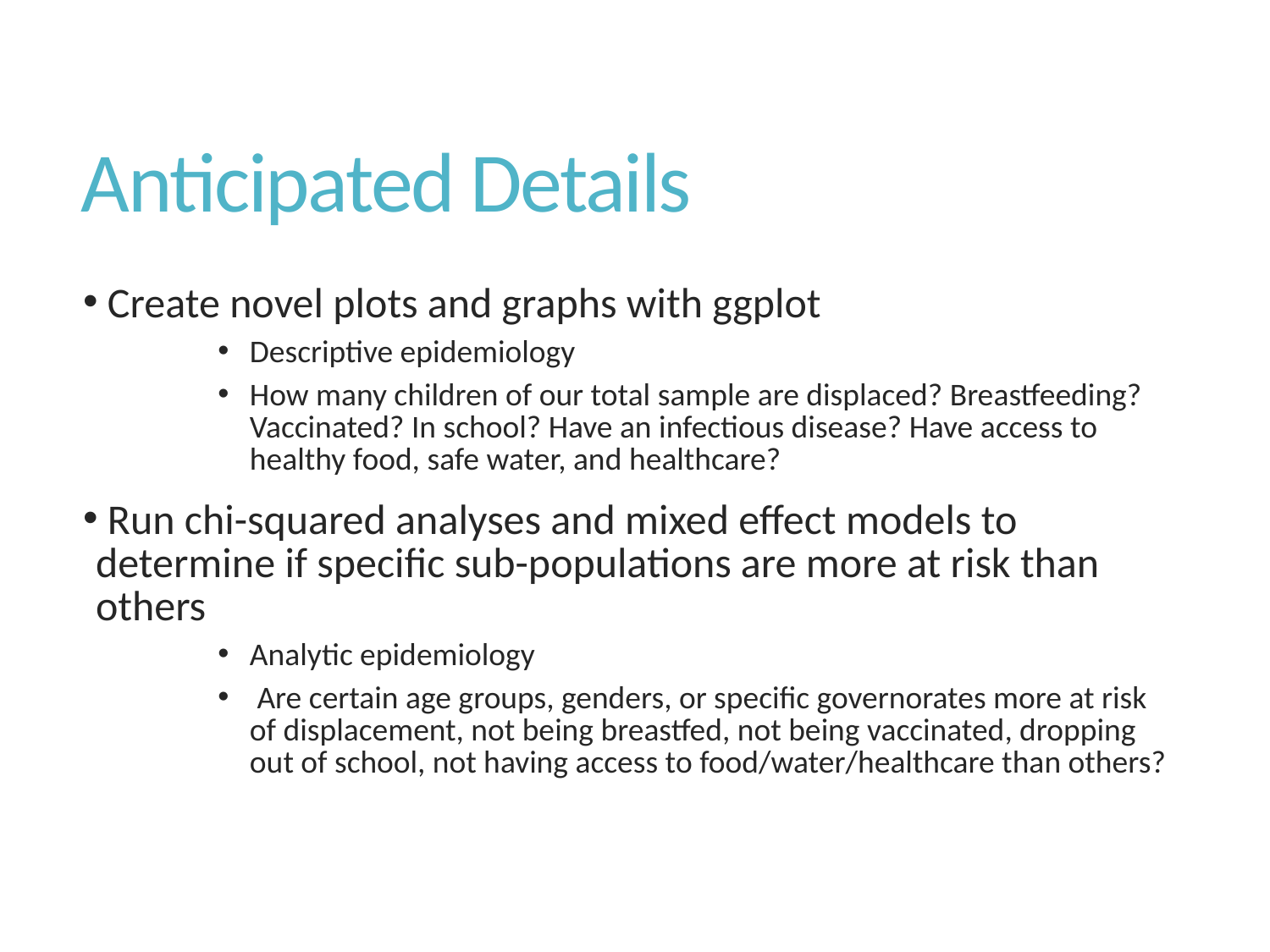

# Anticipated Details
 Create novel plots and graphs with ggplot
Descriptive epidemiology
How many children of our total sample are displaced? Breastfeeding? Vaccinated? In school? Have an infectious disease? Have access to healthy food, safe water, and healthcare?
 Run chi-squared analyses and mixed effect models to determine if specific sub-populations are more at risk than others
Analytic epidemiology
 Are certain age groups, genders, or specific governorates more at risk of displacement, not being breastfed, not being vaccinated, dropping out of school, not having access to food/water/healthcare than others?